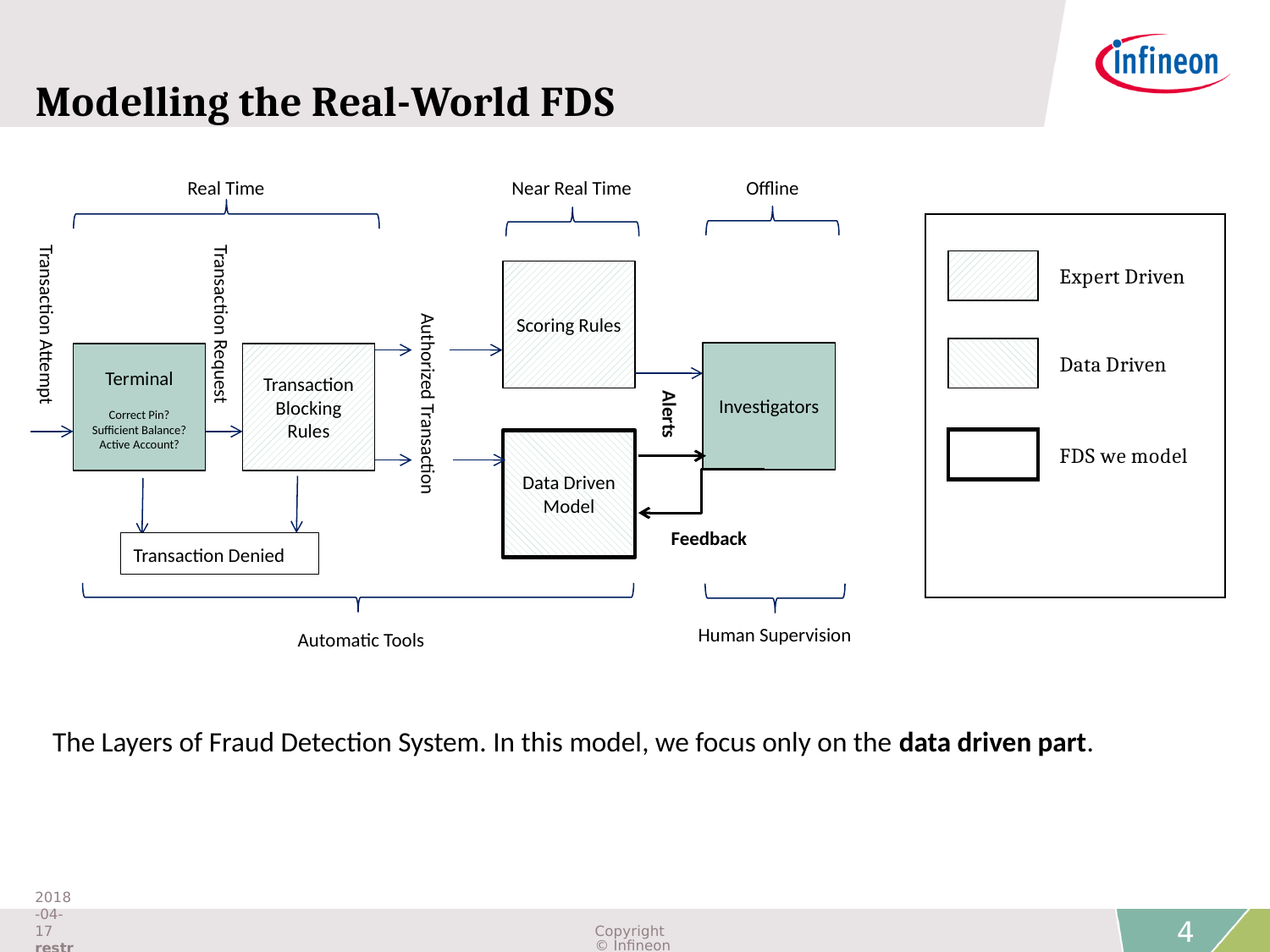

# Modelling the Real-World FDS
Real Time
Near Real Time
Offline

Scoring Rules

Investigators
Terminal
Correct Pin?
Sufficient Balance?
Active Account?
Transaction Blocking Rules
Alerts
Data Driven Model
Feedback

Transaction Denied
Human Supervision
Automatic Tools
Authorized Transaction
Transaction Attempt
Transaction Request

Expert Driven

Data Driven

FDS we model
The Layers of Fraud Detection System. In this model, we focus only on the data driven part.
2018-04-17   restricted
Copyright © Infineon Technologies AG 2018. All rights reserved.
4